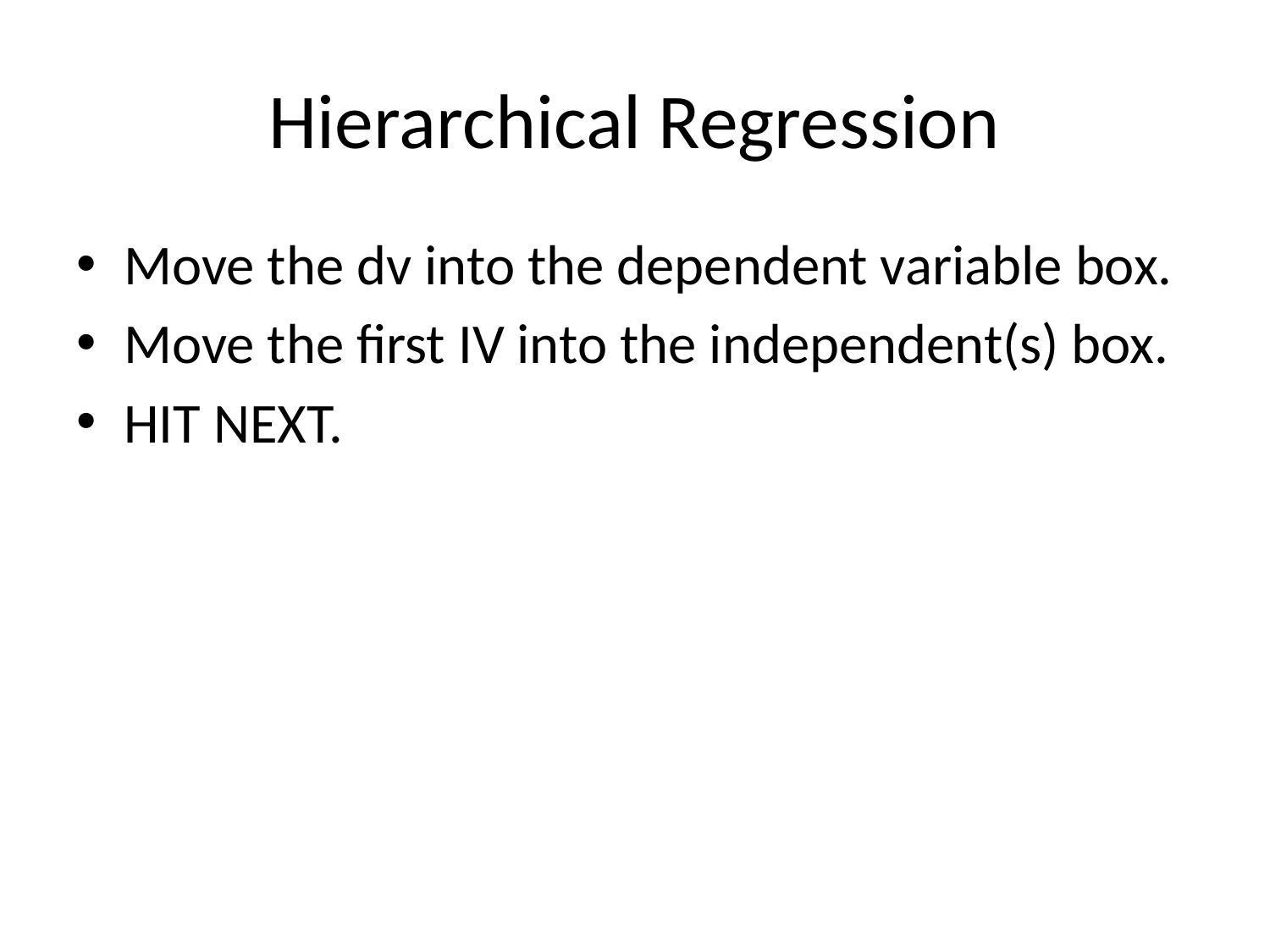

# Hierarchical Regression
Move the dv into the dependent variable box.
Move the first IV into the independent(s) box.
HIT NEXT.